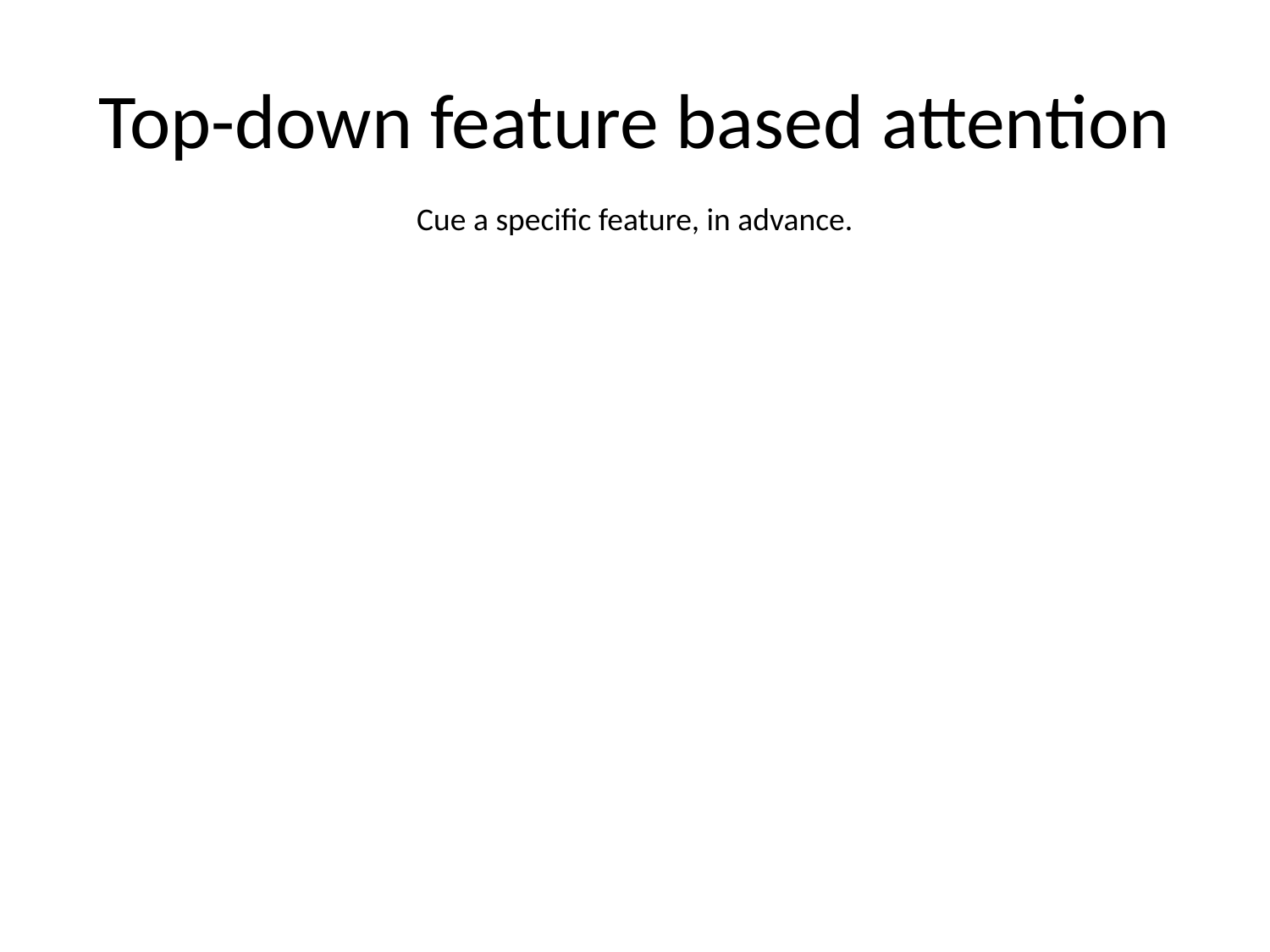

# Top-down feature based attention
Cue a specific feature, in advance.